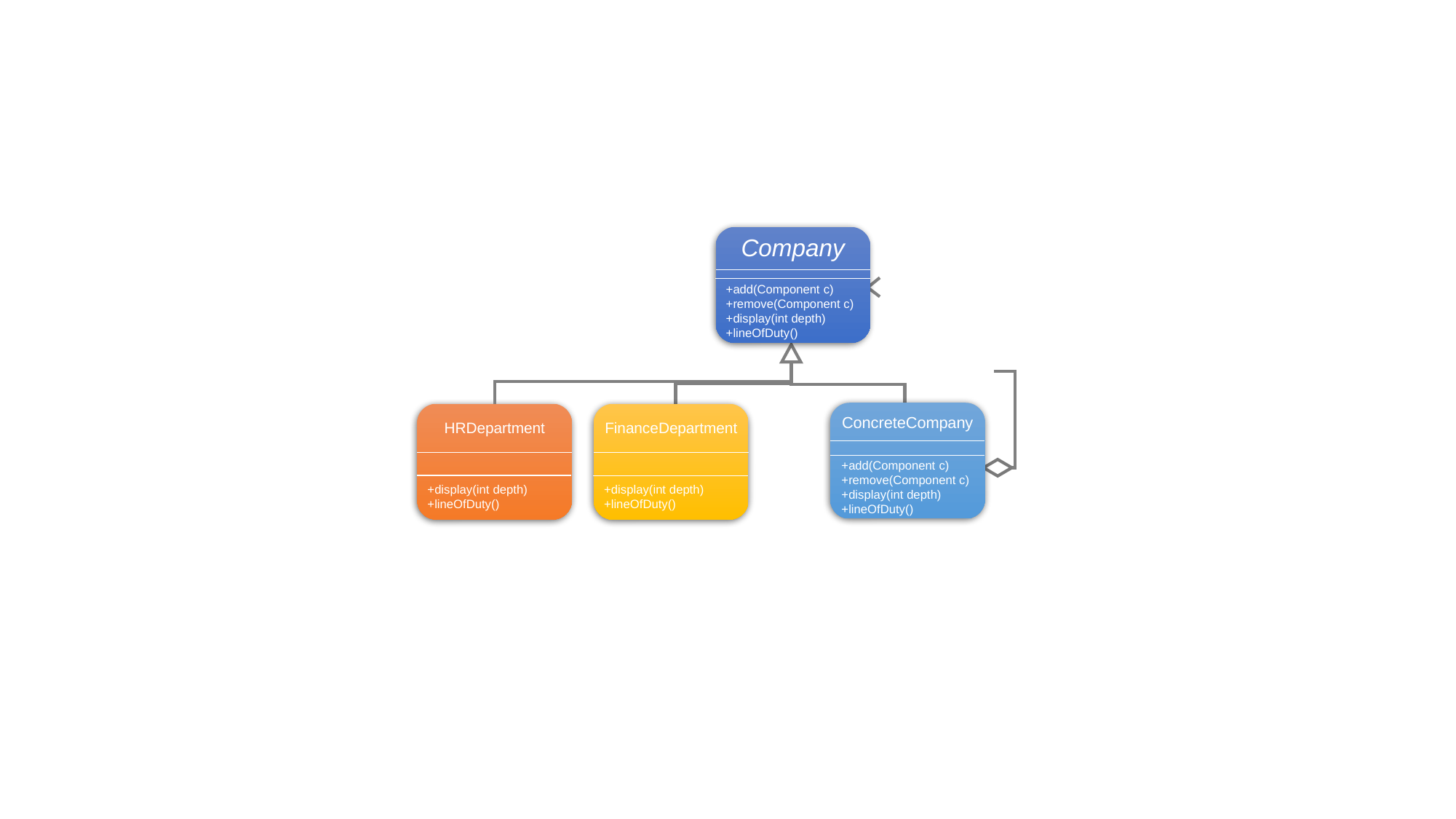

Company
+add(Component c)
+remove(Component c)
+display(int depth)
+lineOfDuty()

ConcreteCompany

HRDepartment

FinanceDepartment
+add(Component c)
+remove(Component c)
+display(int depth)
+lineOfDuty()

+display(int depth)
+lineOfDuty()
+display(int depth)
+lineOfDuty()